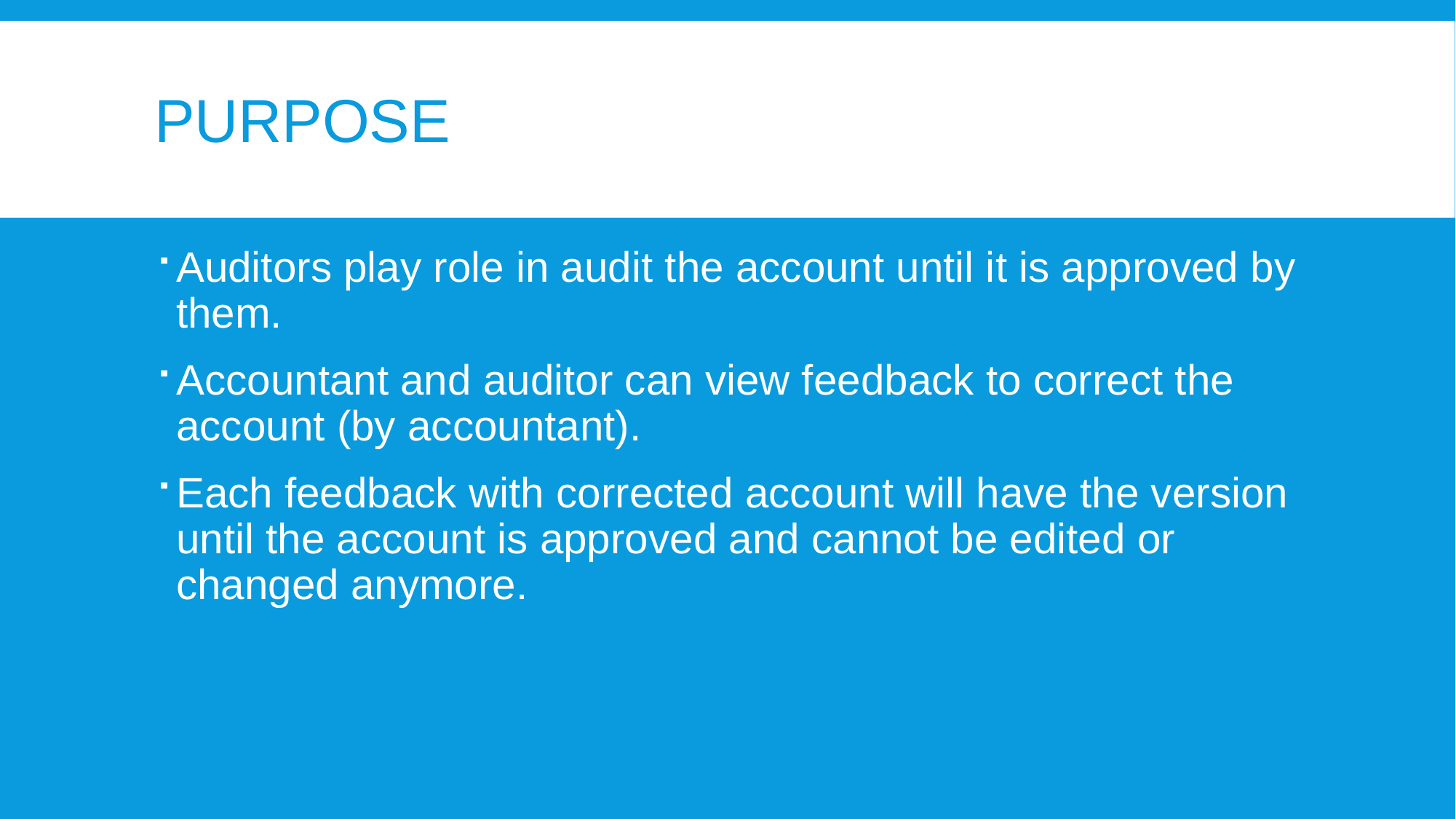

# PURPOSE
Auditors play role in audit the account until it is approved by them.
Accountant and auditor can view feedback to correct the account (by accountant).
Each feedback with corrected account will have the version until the account is approved and cannot be edited or changed anymore.